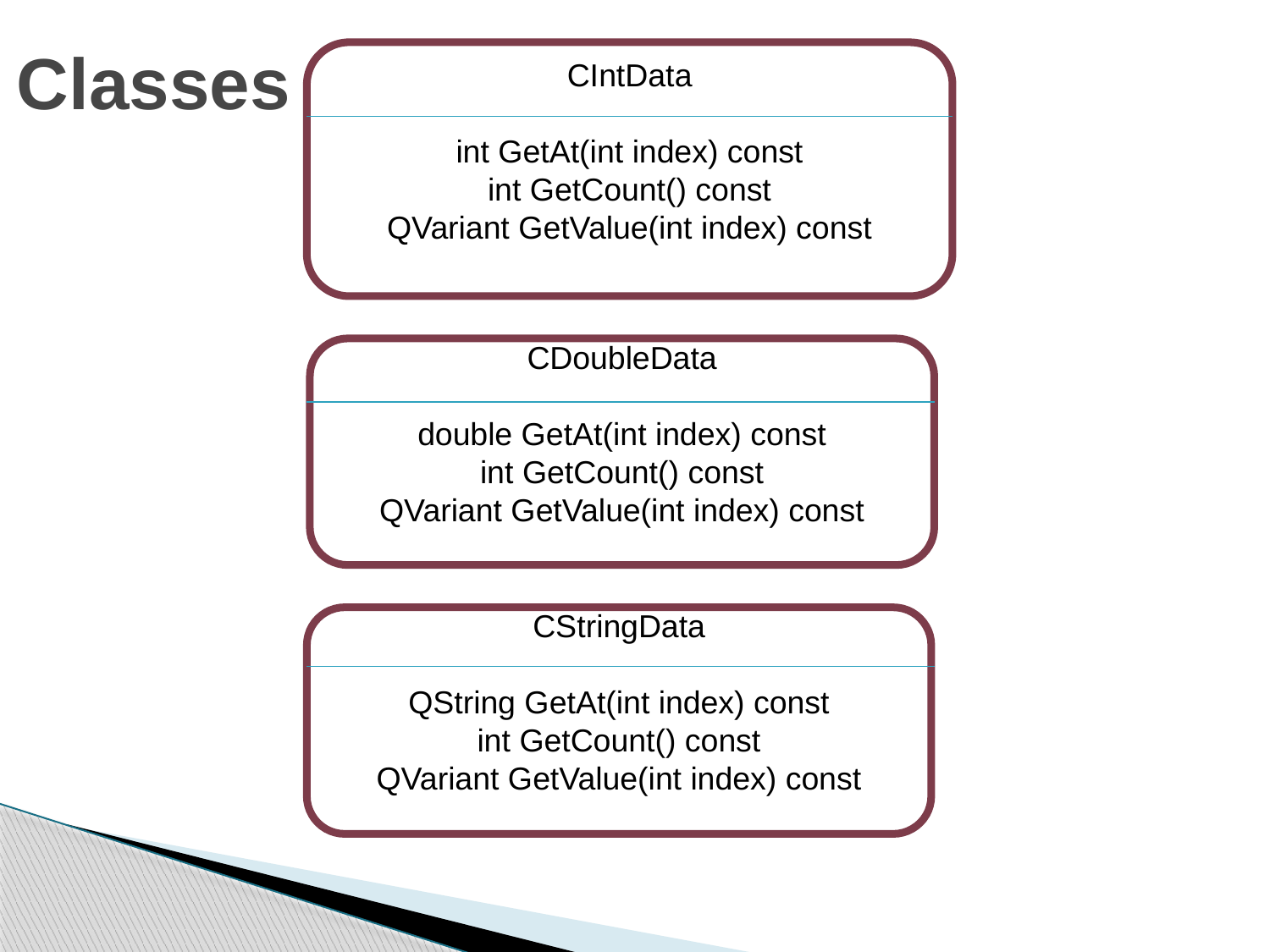

Classes
CIntData

int GetAt(int index) const
int GetCount() const
QVariant GetValue(int index) const

CDoubleData

double GetAt(int index) const
int GetCount() const
QVariant GetValue(int index) const

CStringData

QString GetAt(int index) const
int GetCount() const
QVariant GetValue(int index) const